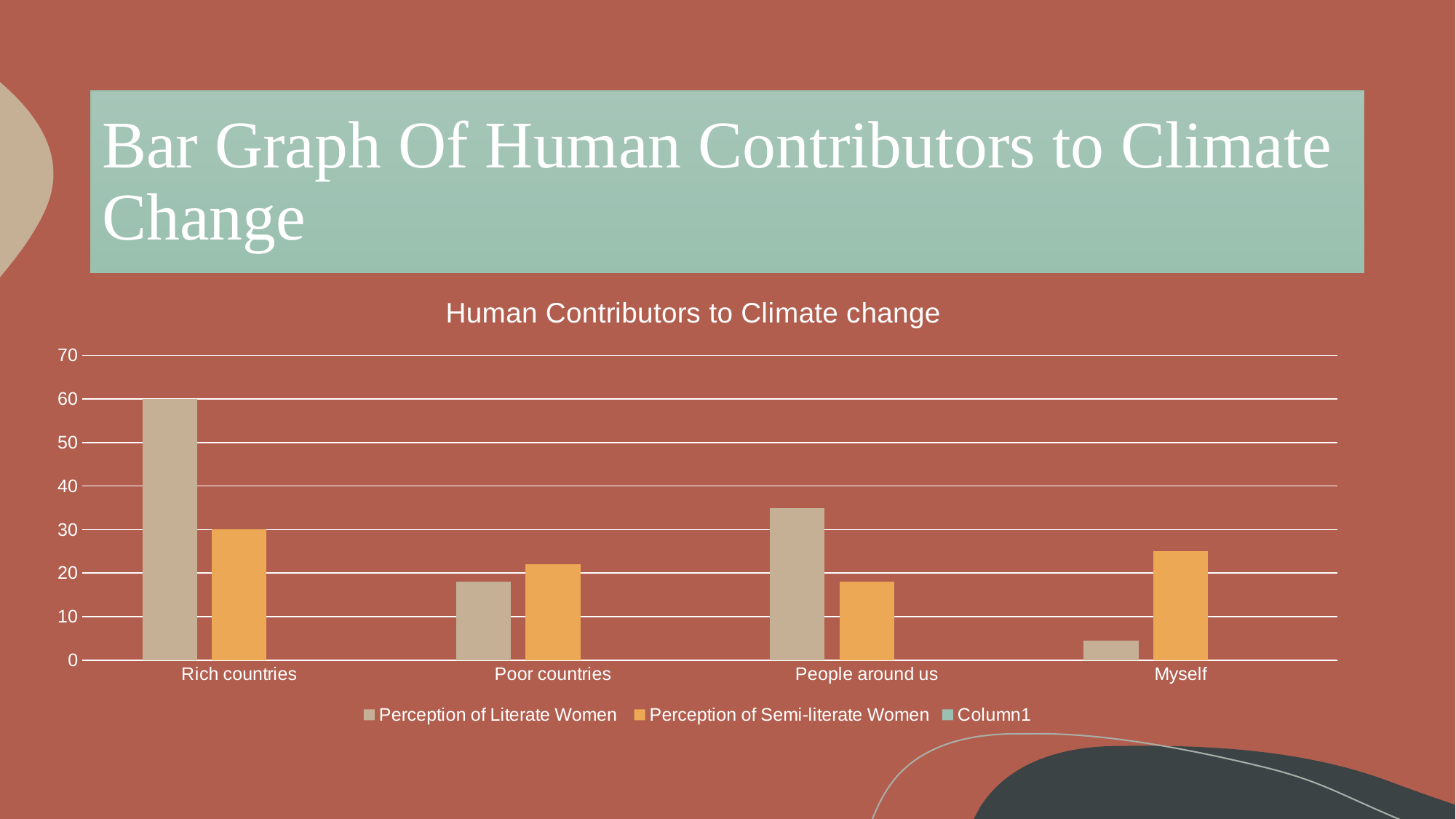

# Bar Graph Of Human Contributors to Climate Change

### Chart: Human Contributors to Climate change

| Category | Perception of Literate Women  | Perception of Semi-literate Women | Column1 |
|---|---|---|---|
| Rich countries | 60.0 | 30.0 | None |
| Poor countries | 18.0 | 22.0 | None |
| People around us | 35.0 | 18.0 | None |
| Myself | 4.5 | 25.0 | None |